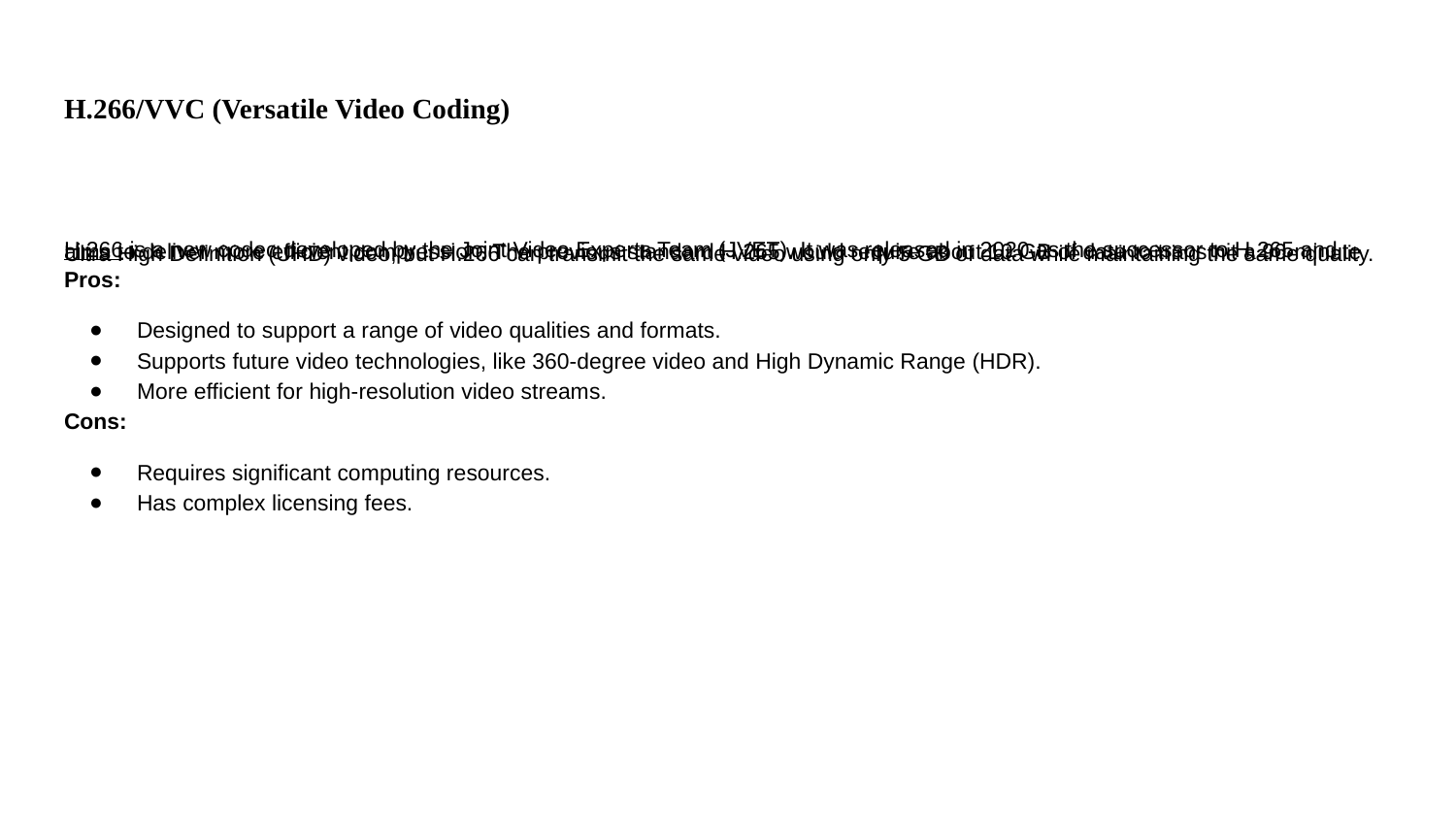

# H.266/VVC (Versatile Video Coding)

H.266 is a new codec developed by the Joint Video Experts Team (JVET). It was released in 2020 as the successor to H.265 and aims to deliver more efficient compression. The previous standard H.265 would require about 10 GB of data to transmit a 90-minute Ultra High Definition (UHD) video, but H.266 can transmit the same video using only 5 GB of data while maintaining the same quality.
Pros:
Designed to support a range of video qualities and formats.
Supports future video technologies, like 360-degree video and High Dynamic Range (HDR).
More efficient for high-resolution video streams.
Cons:
Requires significant computing resources.
Has complex licensing fees.